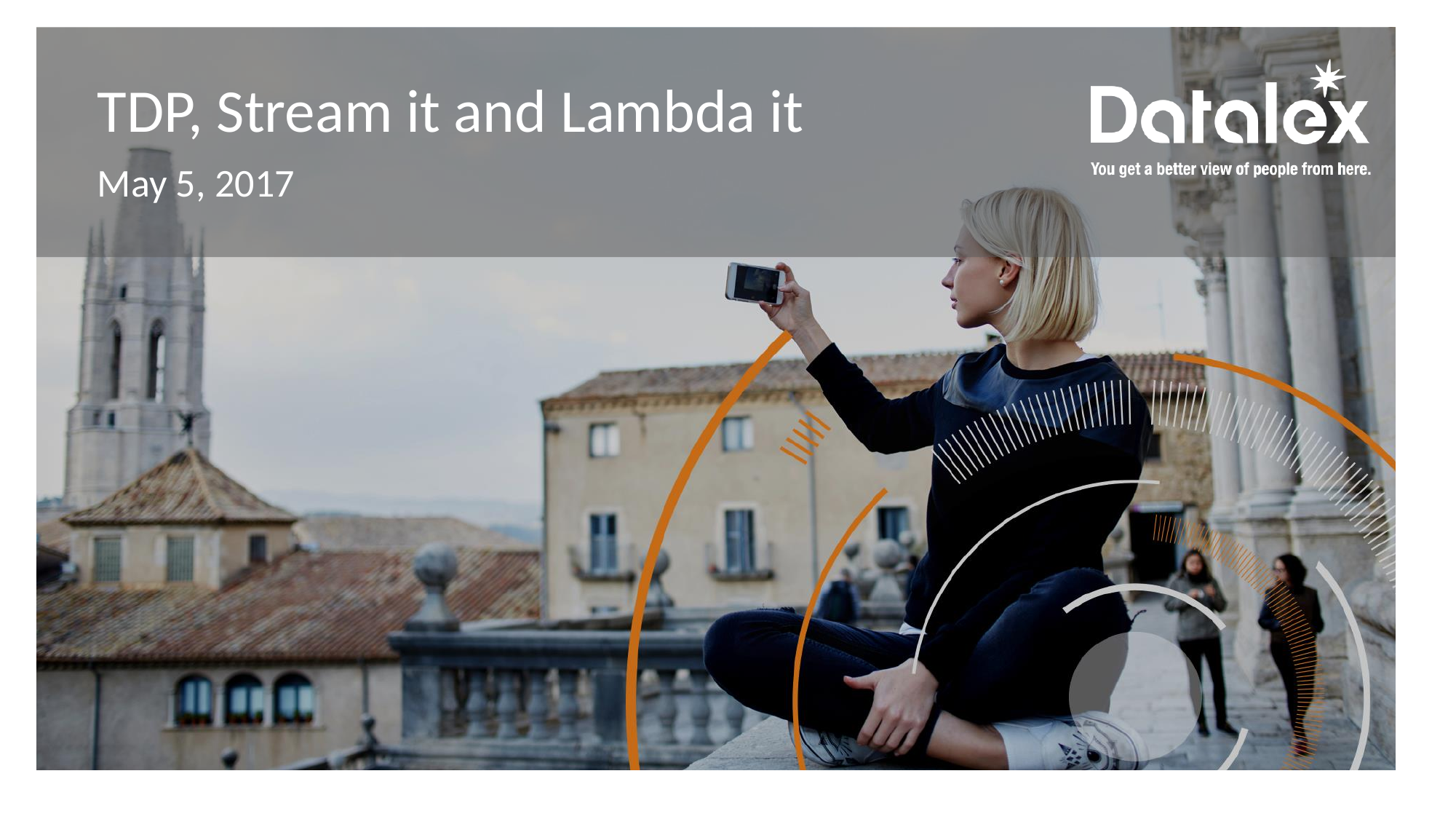

TDP, Stream it and Lambda it
May 5, 2017